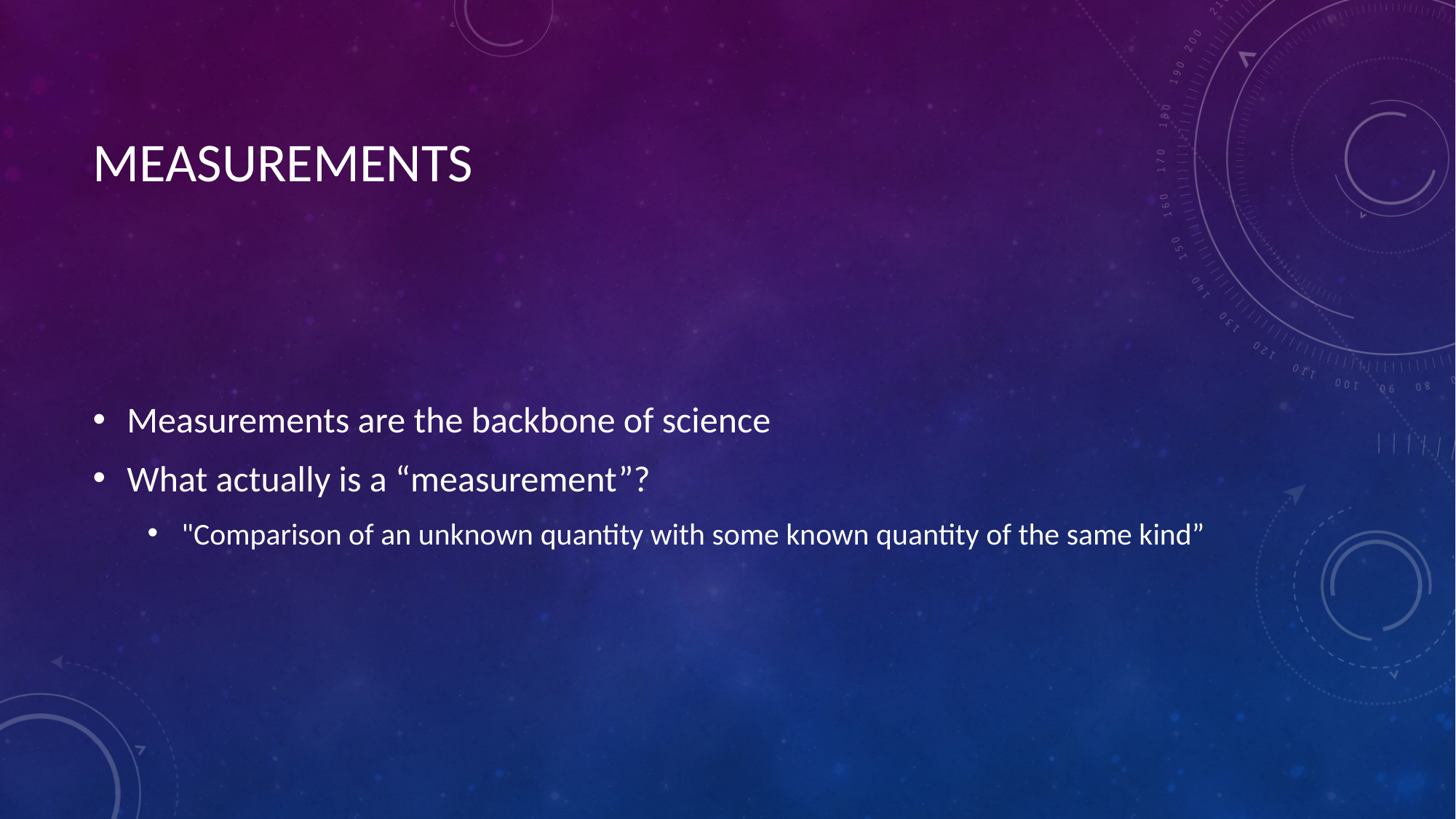

# Measurements
Measurements are the backbone of science
What actually is a “measurement”?
"Comparison of an unknown quantity with some known quantity of the same kind”